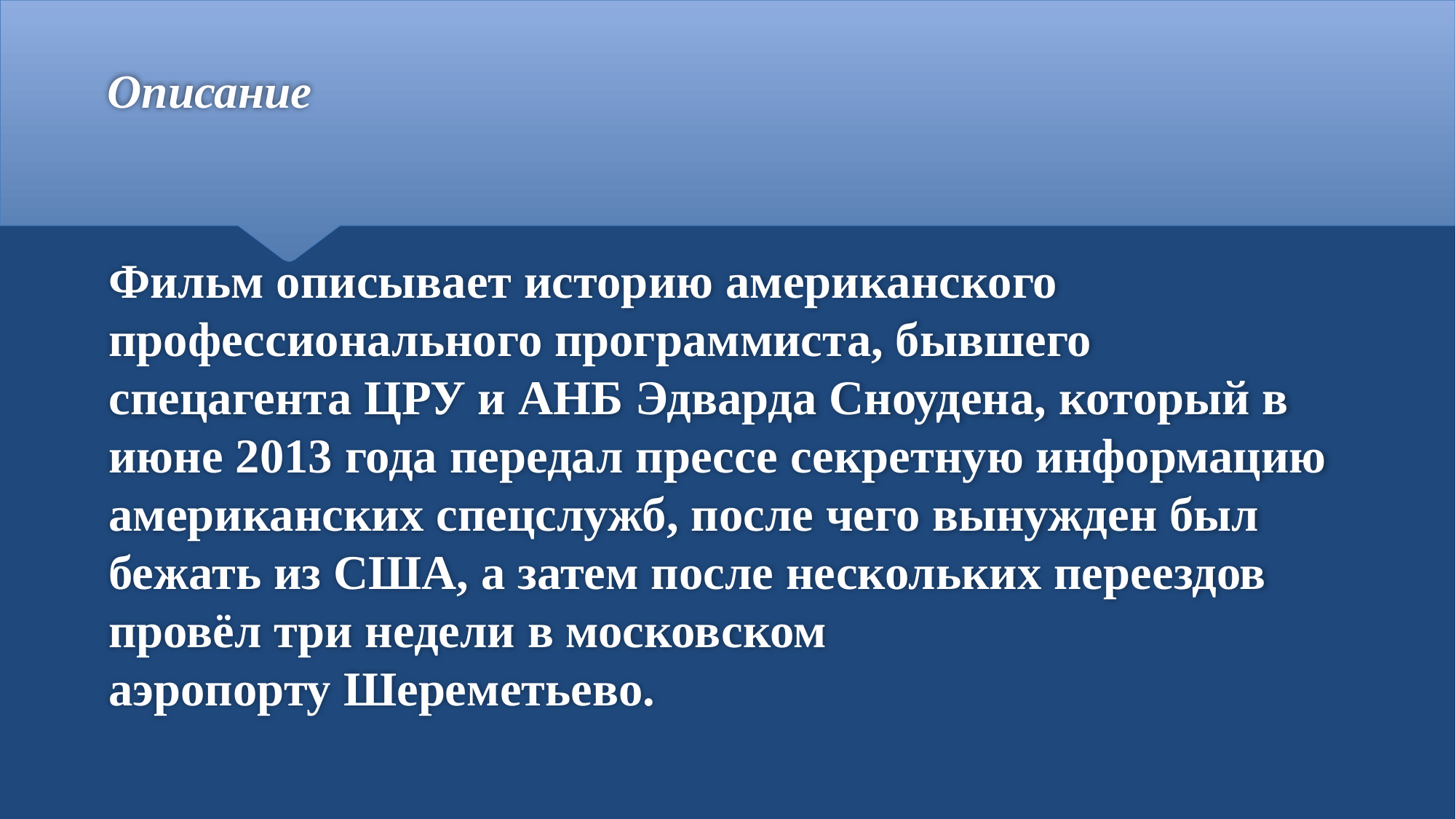

# Описание
Фильм описывает историю американского профессионального программиста, бывшего спецагента ЦРУ и АНБ Эдварда Сноудена, который в июне 2013 года передал прессе секретную информацию американских спецслужб, после чего вынужден был бежать из США, а затем после нескольких переездов провёл три недели в московском аэропорту Шереметьево.